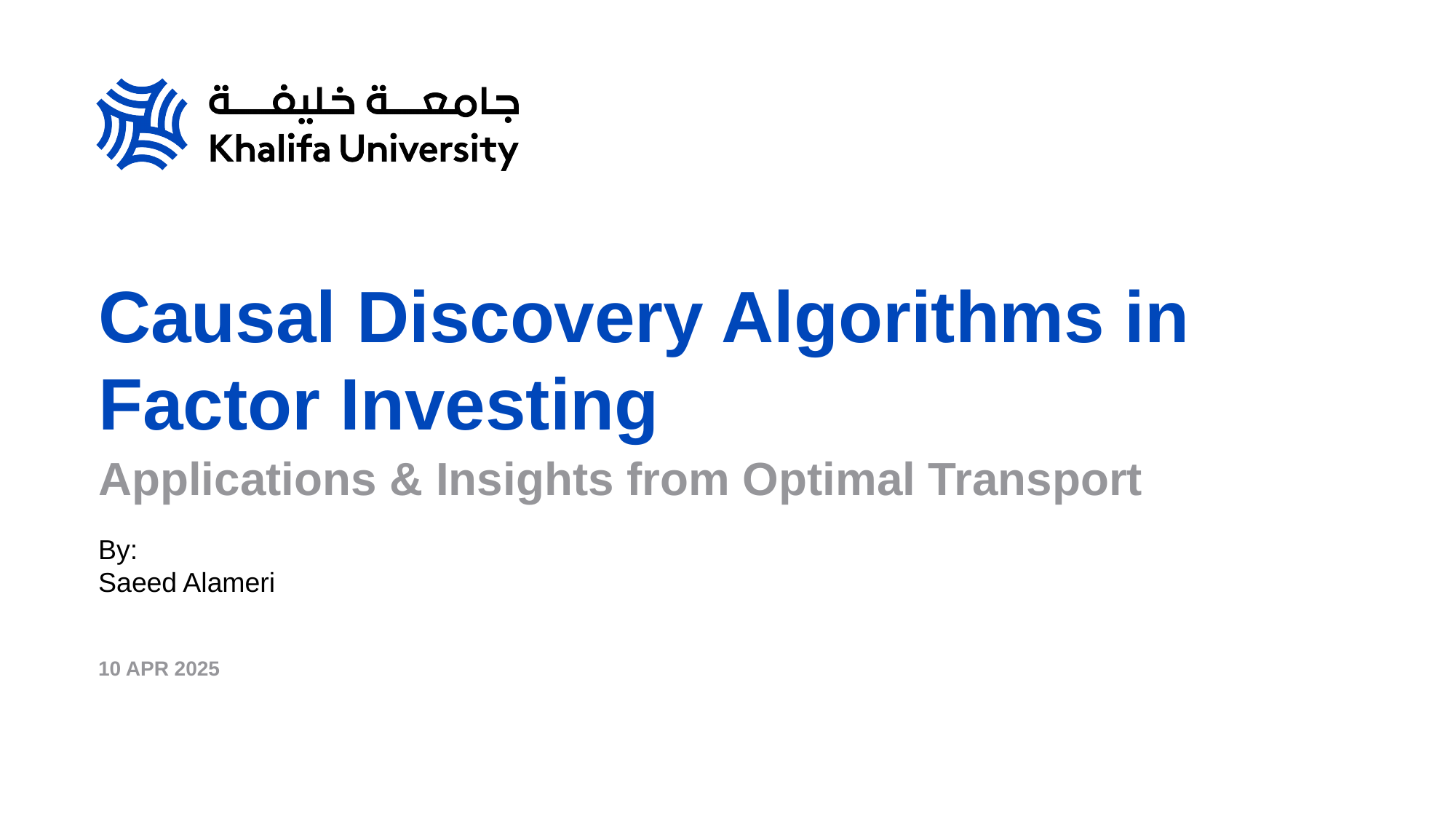

# Causal Discovery Algorithms in Factor Investing
Applications & Insights from Optimal Transport
By:
Saeed Alameri
10 APR 2025